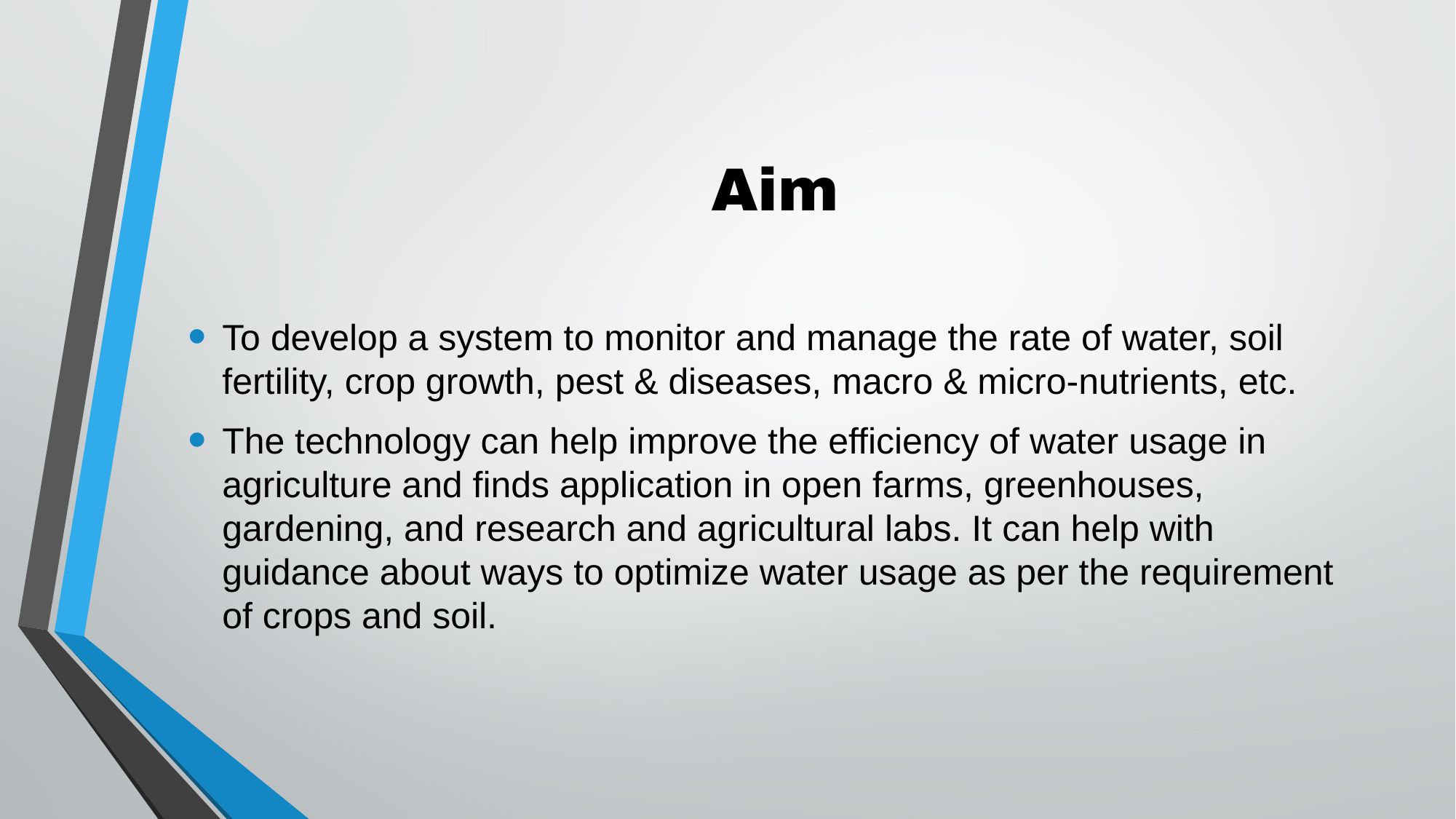

# Aim
To develop a system to monitor and manage the rate of water, soil fertility, crop growth, pest & diseases, macro & micro-nutrients, etc.
The technology can help improve the efficiency of water usage in agriculture and finds application in open farms, greenhouses, gardening, and research and agricultural labs. It can help with guidance about ways to optimize water usage as per the requirement of crops and soil.